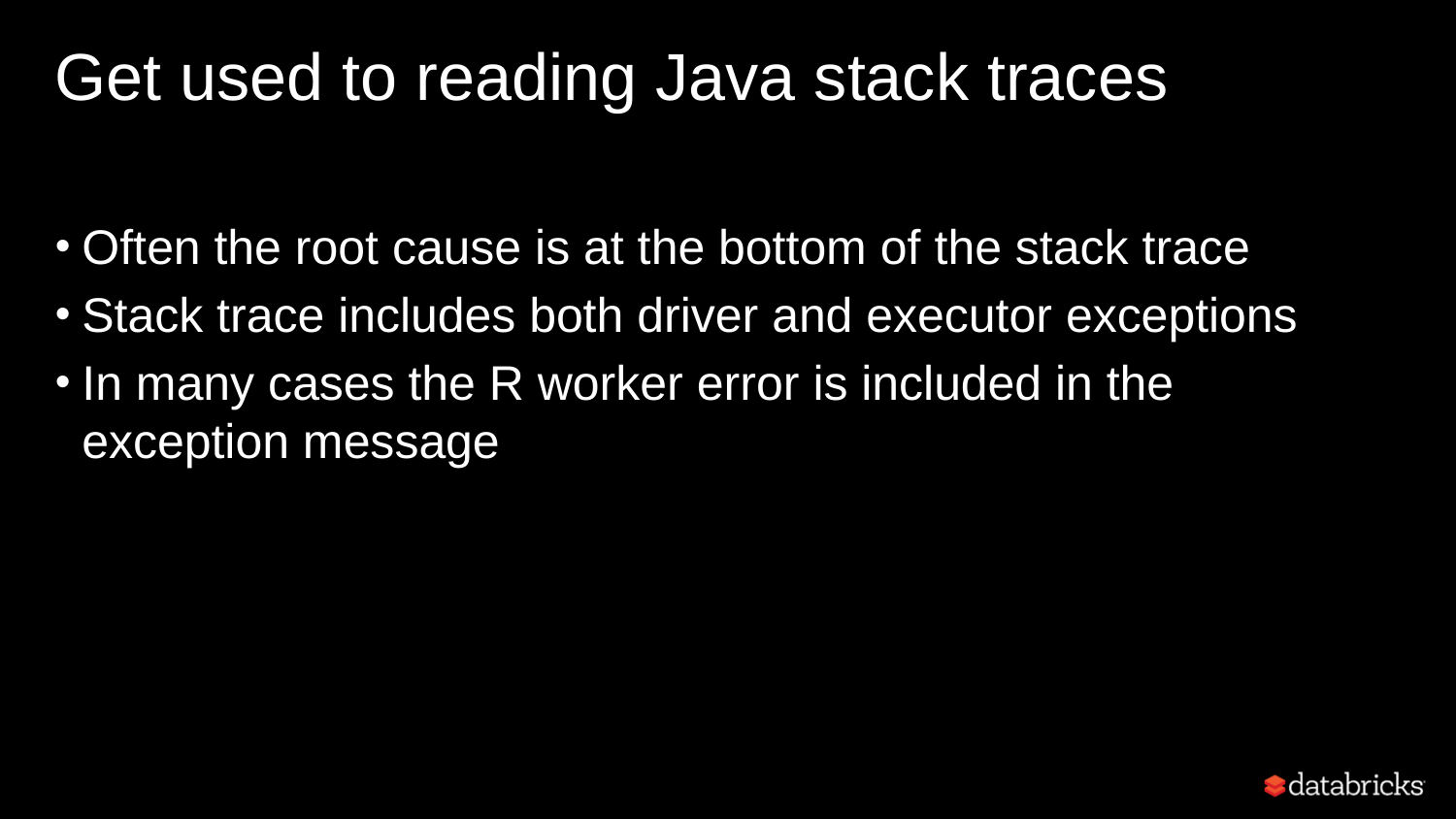

# Get used to reading Java stack traces
Often the root cause is at the bottom of the stack trace
Stack trace includes both driver and executor exceptions
In many cases the R worker error is included in the exception message